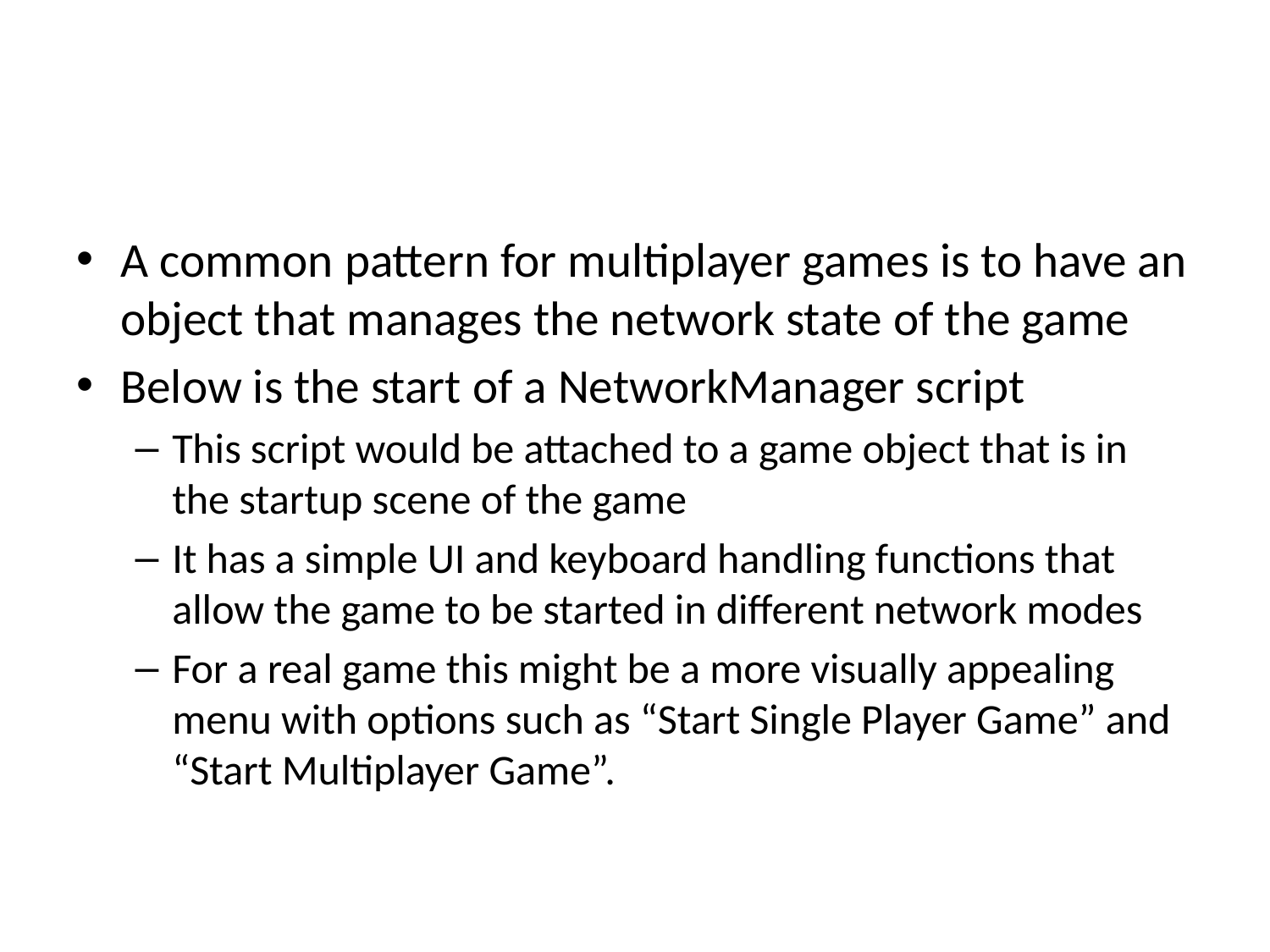

#
A common pattern for multiplayer games is to have an object that manages the network state of the game
Below is the start of a NetworkManager script
This script would be attached to a game object that is in the startup scene of the game
It has a simple UI and keyboard handling functions that allow the game to be started in different network modes
For a real game this might be a more visually appealing menu with options such as “Start Single Player Game” and “Start Multiplayer Game”.